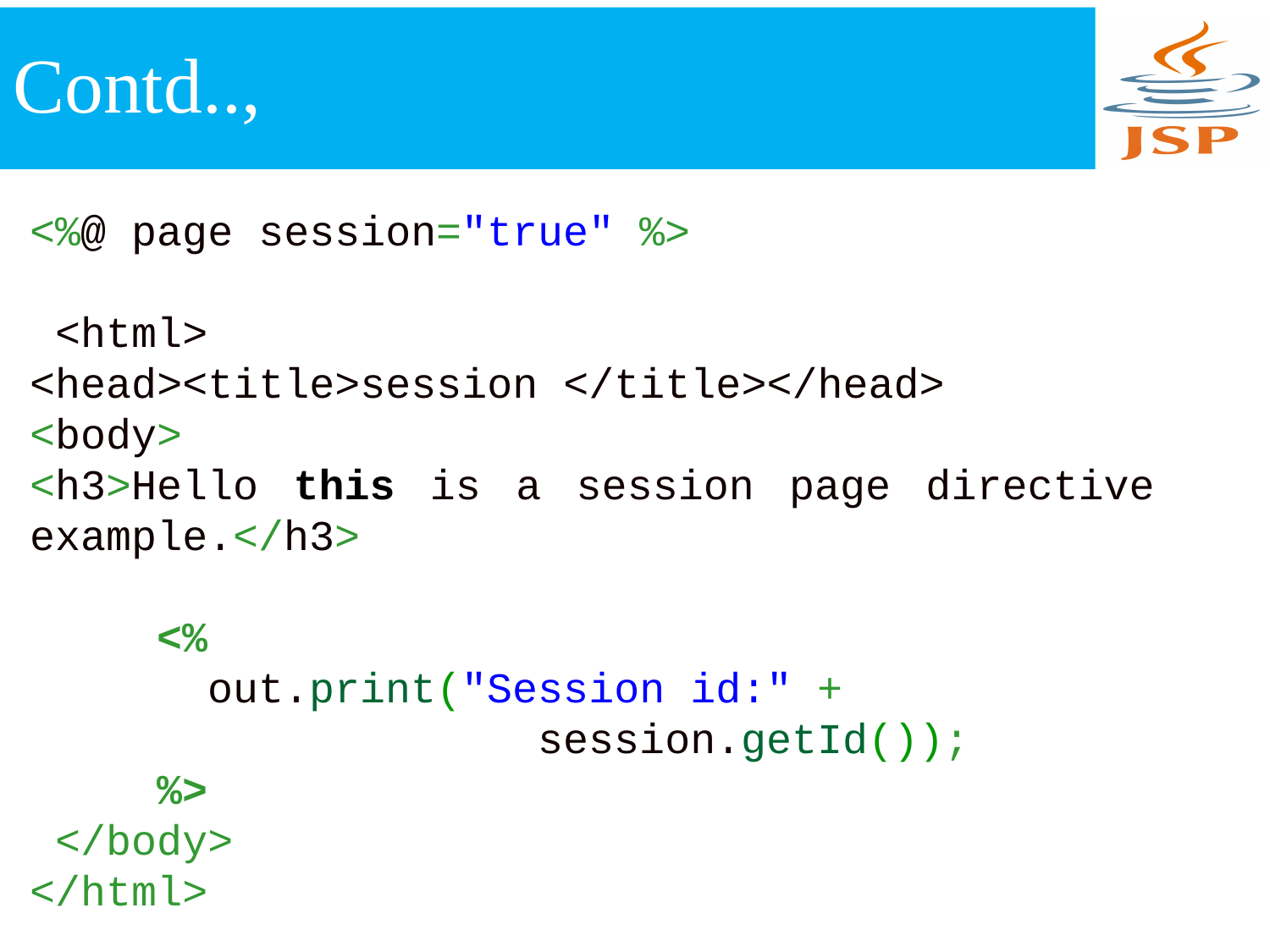

# Contd..,
<%@ page session="true" %>

 <html>
<head><title>session </title></head>
<body>
<h3>Hello this is a session page directive 	example.</h3>

 	<%
	  out.print("Session id:" + 							session.getId());
	%>
 </body>
</html>